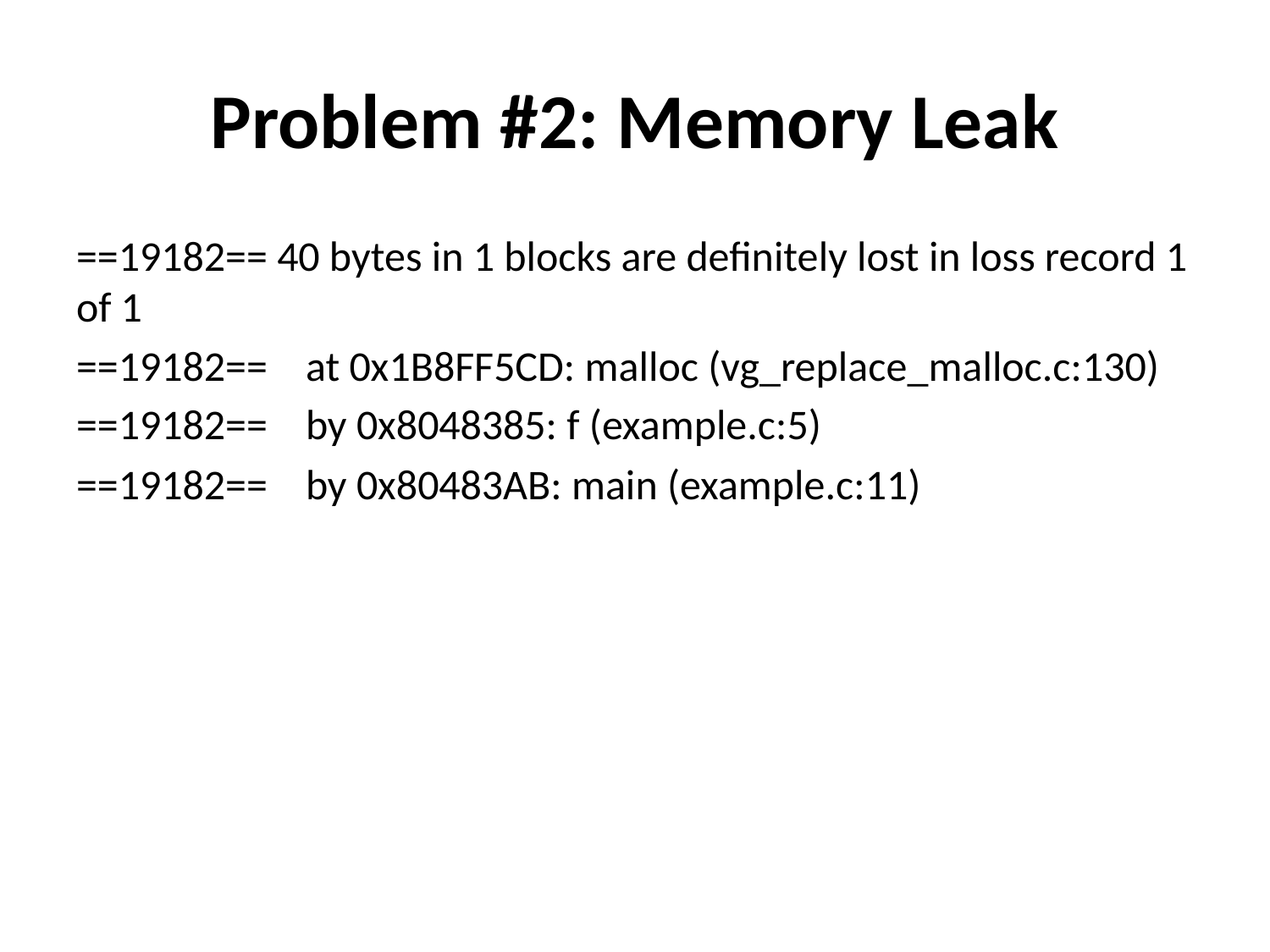

# Problem #2: Memory Leak
==19182== 40 bytes in 1 blocks are definitely lost in loss record 1 of 1
==19182==    at 0x1B8FF5CD: malloc (vg_replace_malloc.c:130)
==19182==    by 0x8048385: f (example.c:5)
==19182==    by 0x80483AB: main (example.c:11)